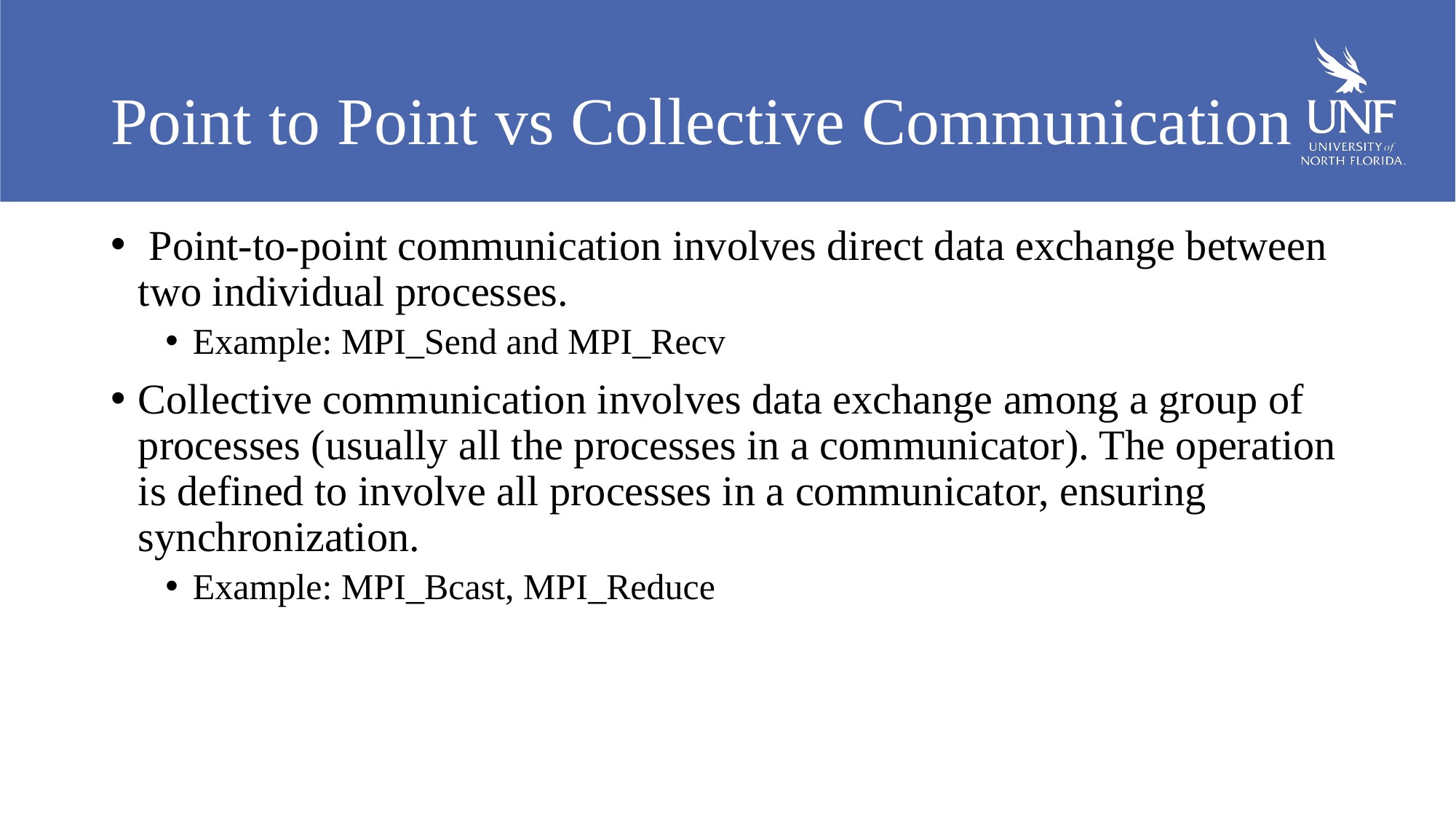

# Point to Point vs Collective Communication
 Point-to-point communication involves direct data exchange between two individual processes.
Example: MPI_Send and MPI_Recv
Collective communication involves data exchange among a group of processes (usually all the processes in a communicator). The operation is defined to involve all processes in a communicator, ensuring synchronization.
Example: MPI_Bcast, MPI_Reduce